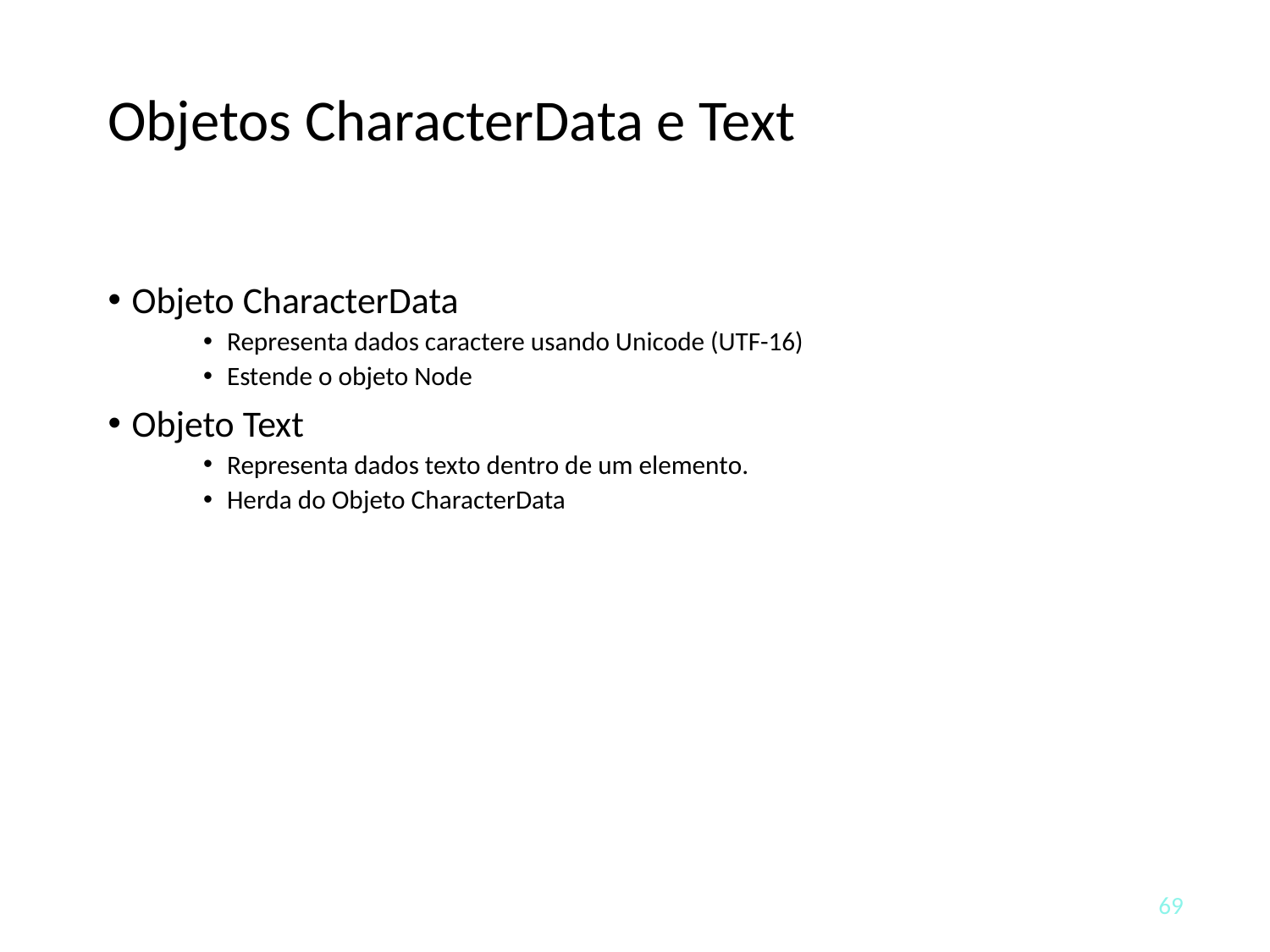

# Objetos CharacterData e Text
Objeto CharacterData
Representa dados caractere usando Unicode (UTF-16)
Estende o objeto Node
Objeto Text
Representa dados texto dentro de um elemento.
Herda do Objeto CharacterData